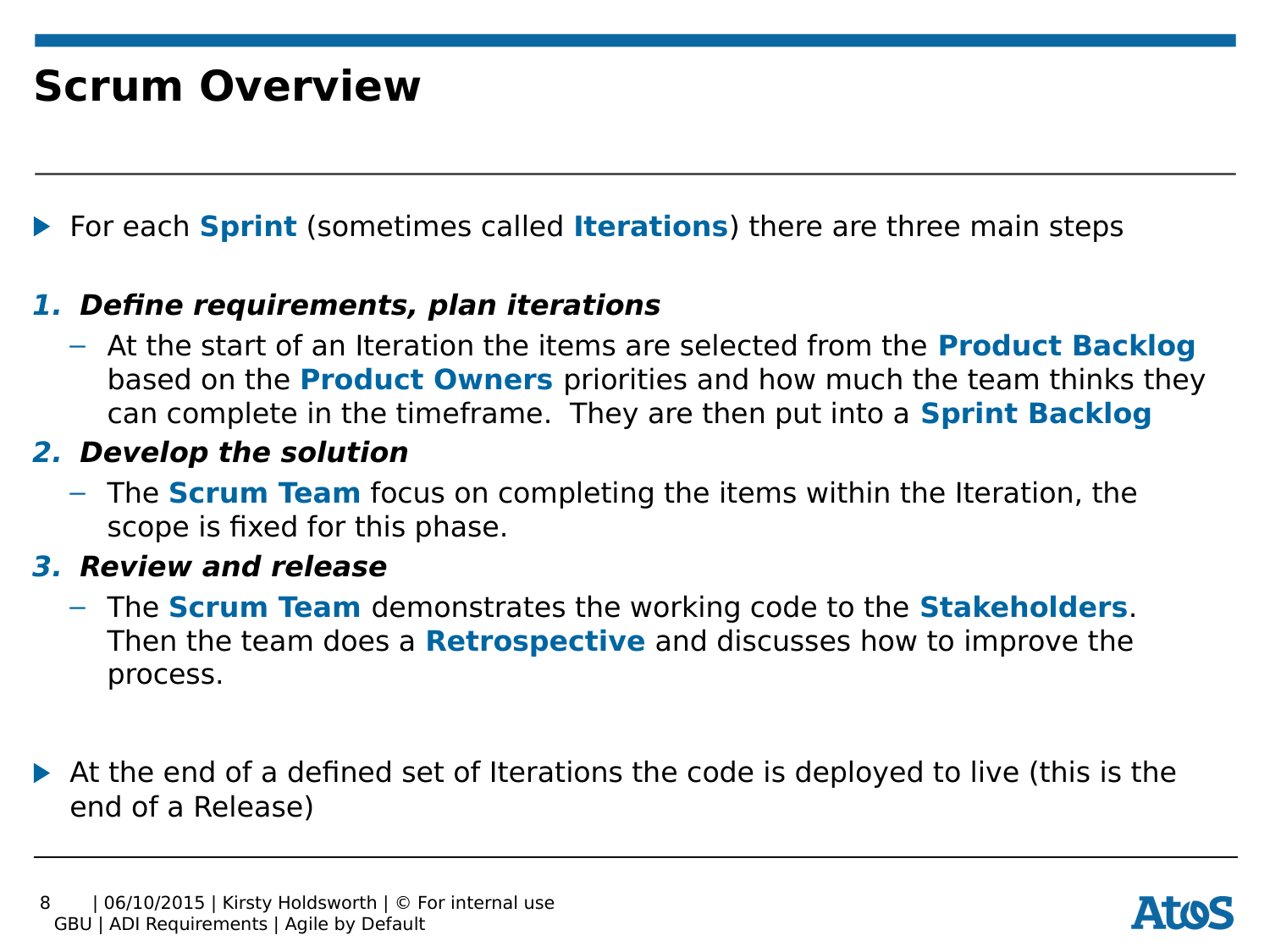

# Scrum Overview
For each Sprint (sometimes called Iterations) there are three main steps

Define requirements, plan iterations
At the start of an Iteration the items are selected from the Product Backlog based on the Product Owners priorities and how much the team thinks they can complete in the timeframe.  They are then put into a Sprint Backlog
Develop the solution
The Scrum Team focus on completing the items within the Iteration, the scope is fixed for this phase.
Review and release
The Scrum Team demonstrates the working code to the Stakeholders.  Then the team does a Retrospective and discusses how to improve the process.

At the end of a defined set of Iterations the code is deployed to live (this is the end of a Release)

8